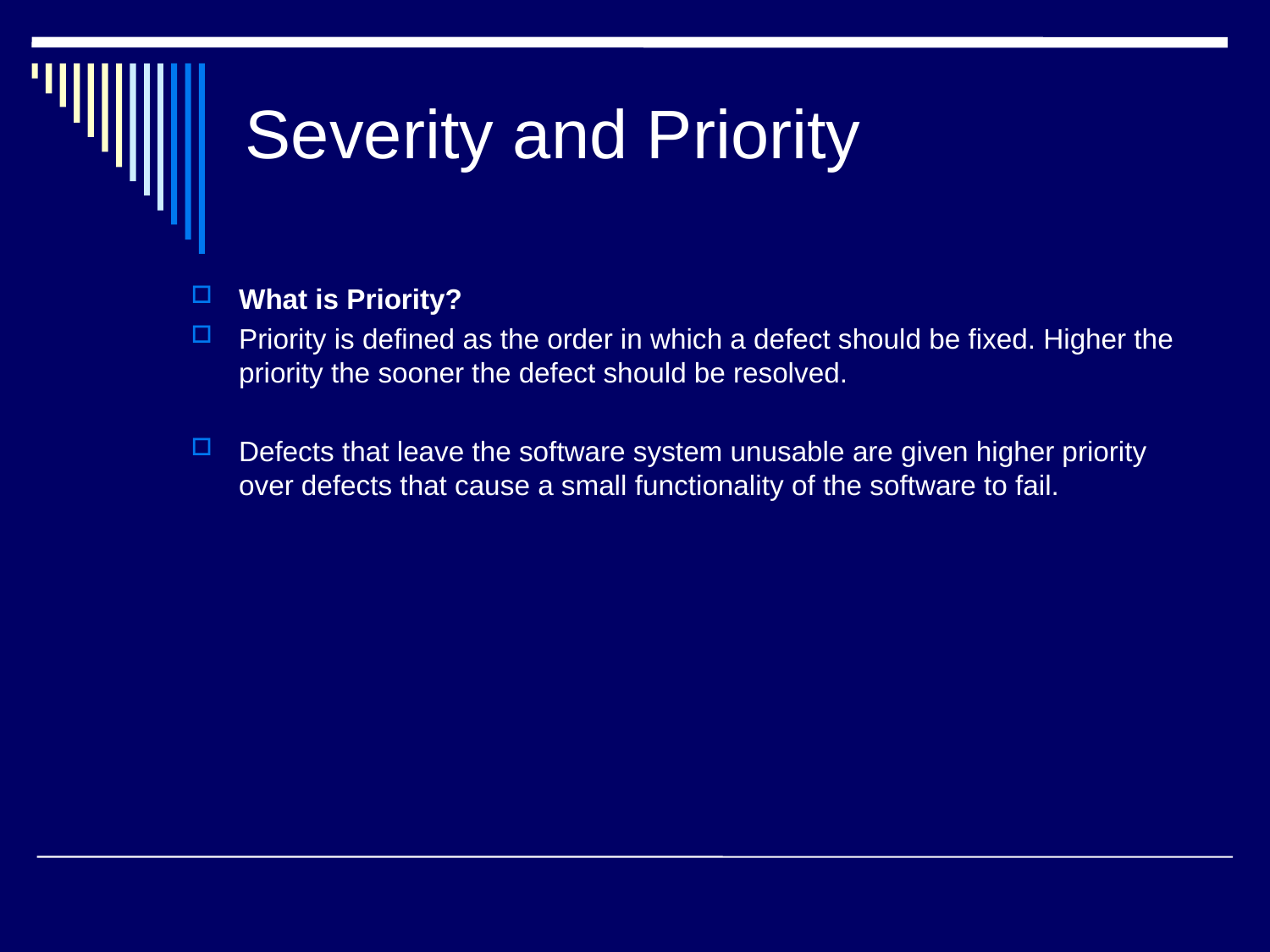

# Severity and Priority
What is Priority?
Priority is defined as the order in which a defect should be fixed. Higher the priority the sooner the defect should be resolved.

Defects that leave the software system unusable are given higher priority over defects that cause a small functionality of the software to fail.